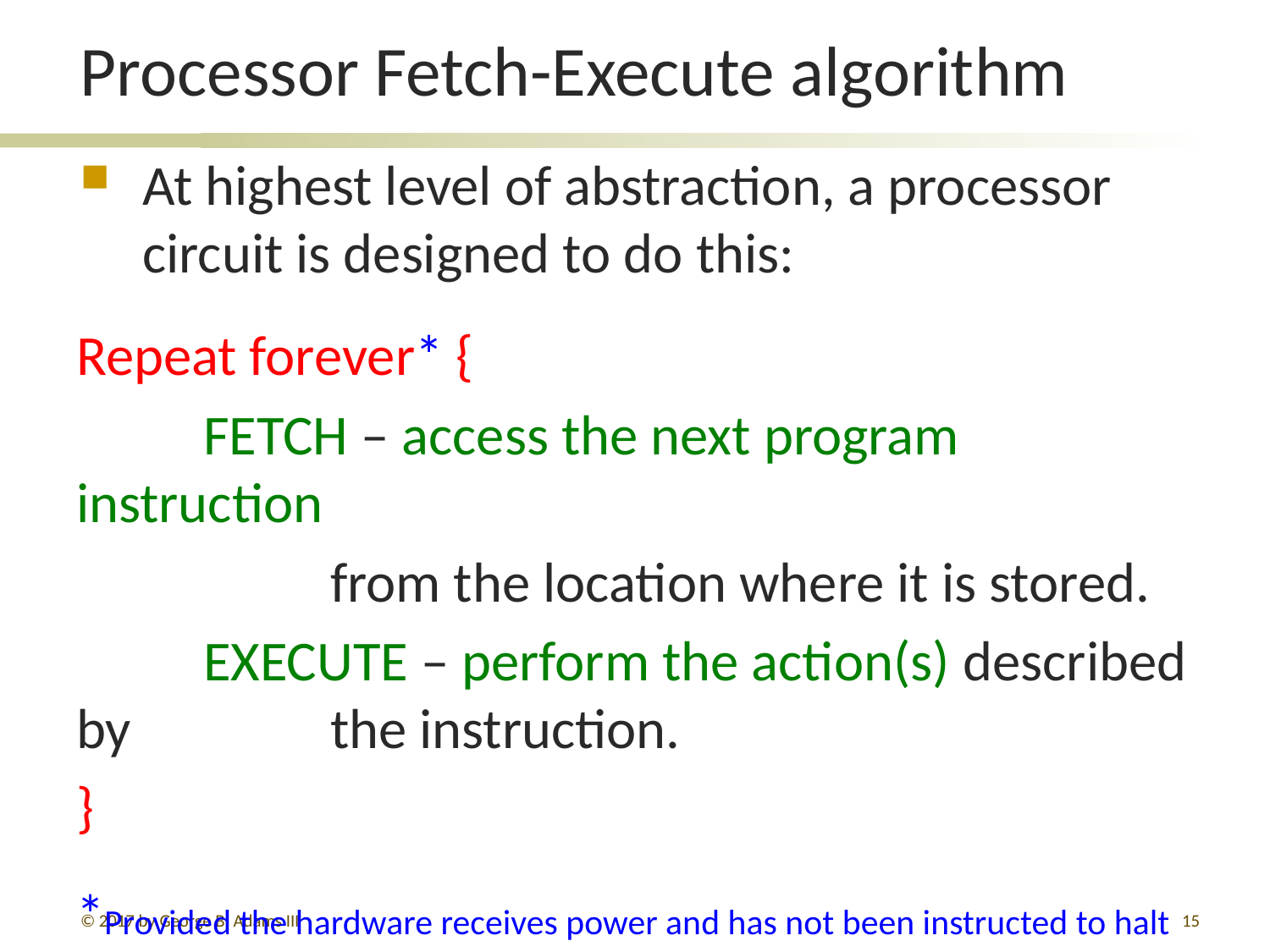

# Processor Fetch-Execute algorithm
At highest level of abstraction, a processor circuit is designed to do this:
Repeat forever* {
	FETCH – access the next program instruction
		from the location where it is stored.
	EXECUTE – perform the action(s) described by 		the instruction.
}

*Provided the hardware receives power and has not been instructed to halt
© 2017 by George B. Adams III
15